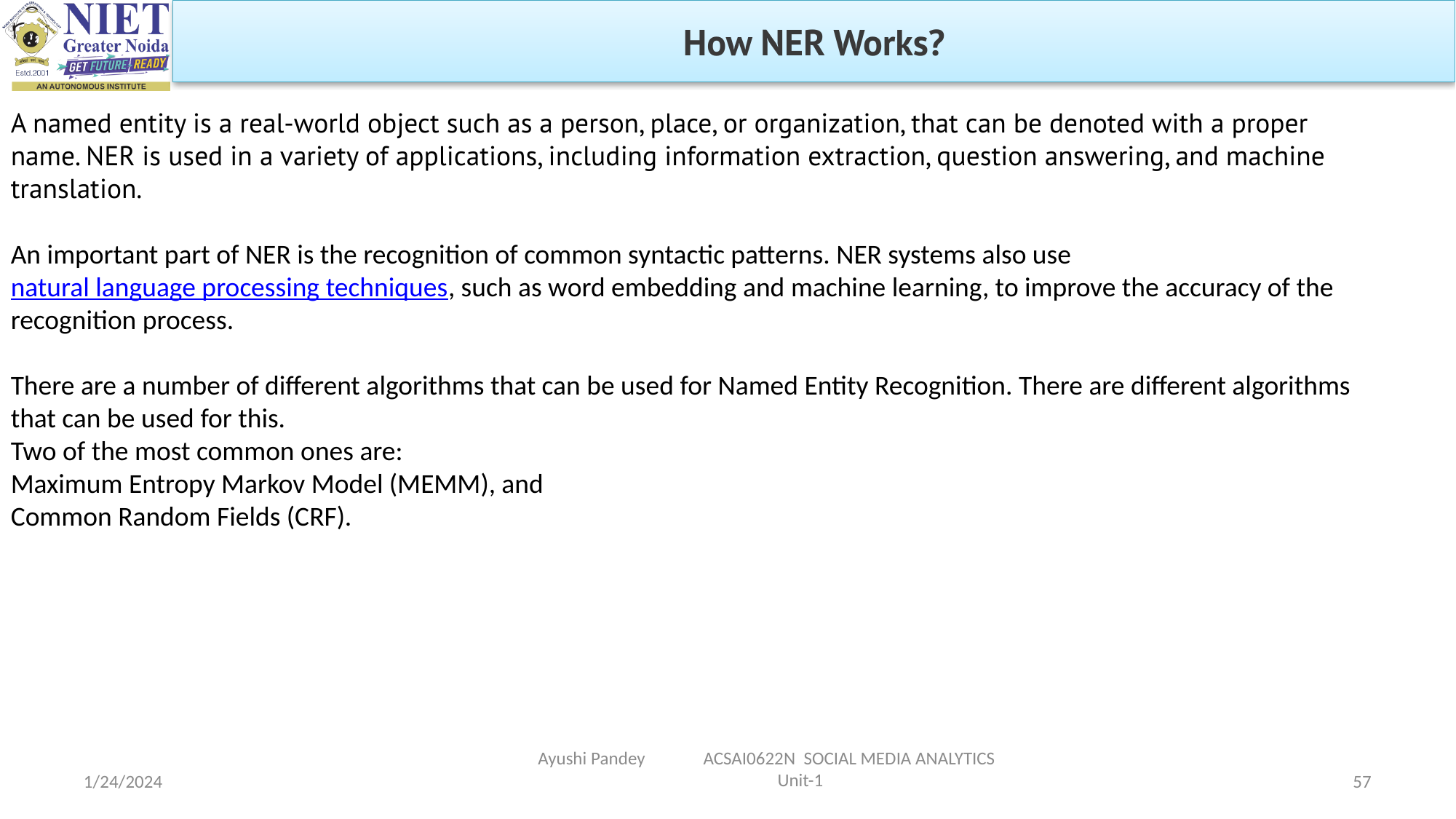

How NER Works?
A named entity is a real-world object such as a person, place, or organization, that can be denoted with a proper name. NER is used in a variety of applications, including information extraction, question answering, and machine translation.

An important part of NER is the recognition of common syntactic patterns. NER systems also use natural language processing techniques, such as word embedding and machine learning, to improve the accuracy of the recognition process.

There are a number of different algorithms that can be used for Named Entity Recognition. There are different algorithms that can be used for this.
Two of the most common ones are:
Maximum Entropy Markov Model (MEMM), and
Common Random Fields (CRF).

Ayushi Pandey              ACSAI0622N  SOCIAL MEDIA ANALYTICS                 Unit-1
1/24/2024
57